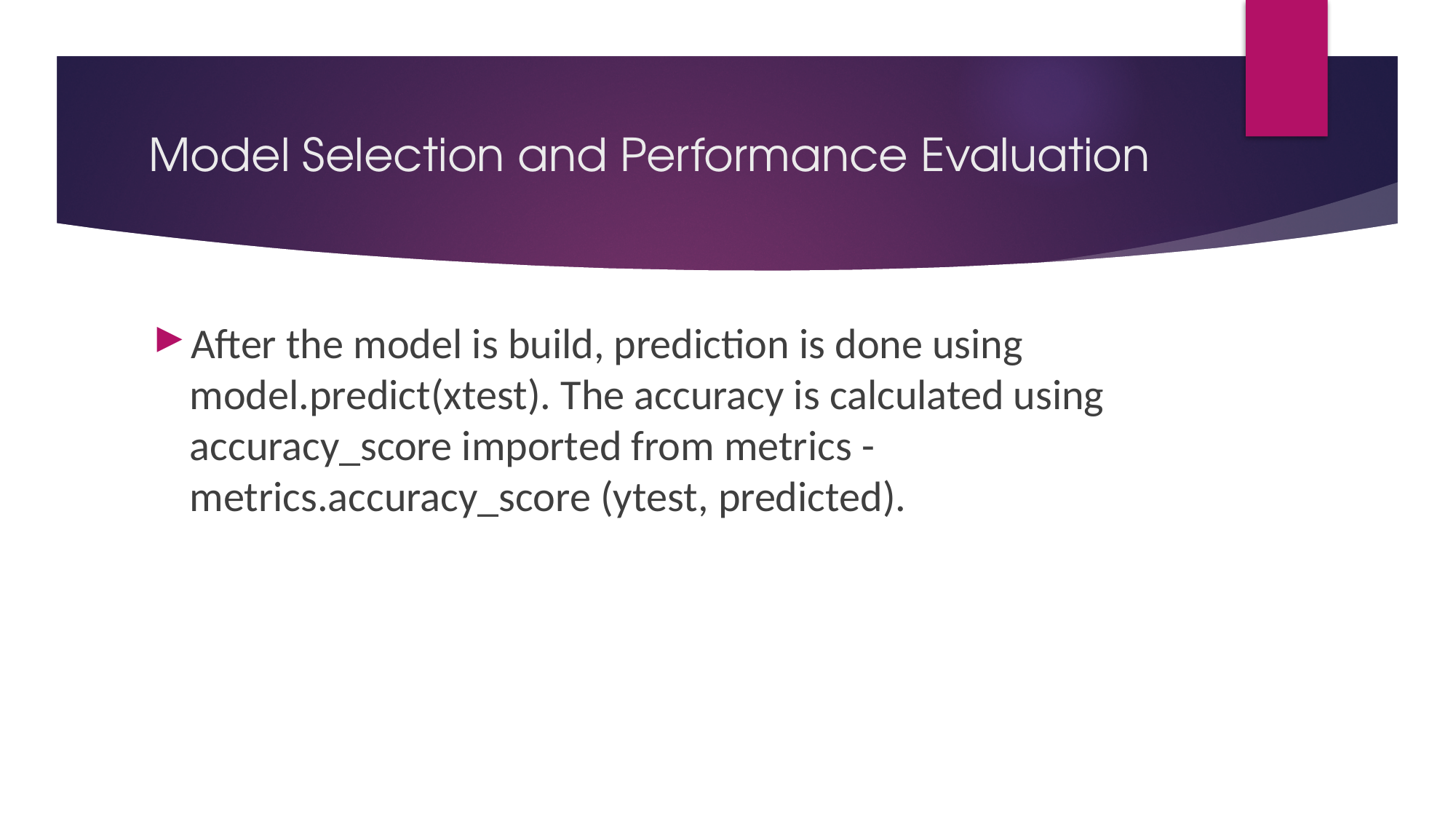

# Model Selection and Performance Evaluation

After the model is build, prediction is done using model.predict(xtest). The accuracy is calculated using accuracy_score imported from metrics - metrics.accuracy_score (ytest, predicted).